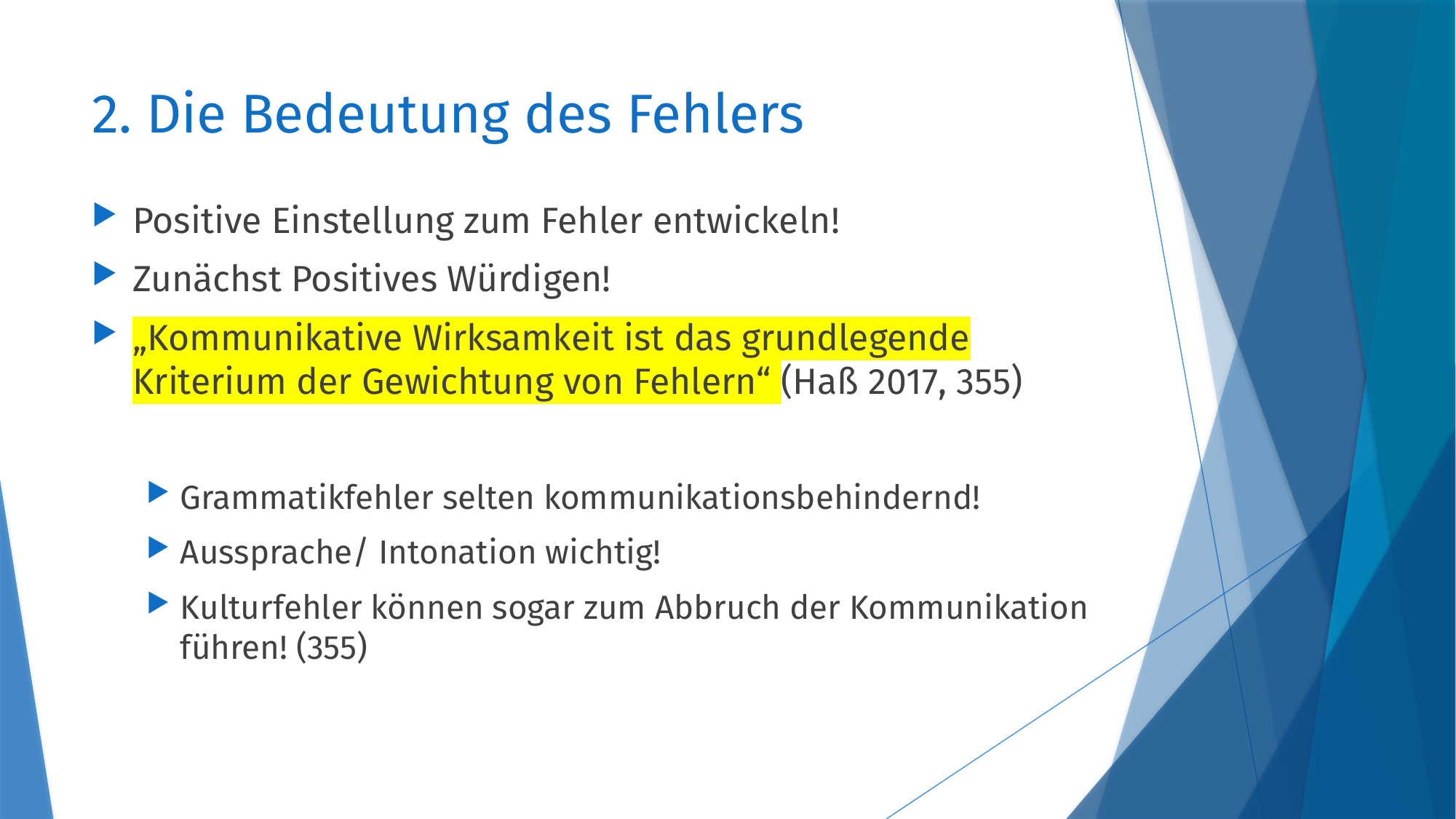

# 2. Die Bedeutung des Fehlers
Positive Einstellung zum Fehler entwickeln!
Zunächst Positives Würdigen!
„Kommunikative Wirksamkeit ist das grundlegende Kriterium der Gewichtung von Fehlern“ (Haß 2017, 355)

Grammatikfehler selten kommunikationsbehindernd!
Aussprache/ Intonation wichtig!
Kulturfehler können sogar zum Abbruch der Kommunikation führen! (355)